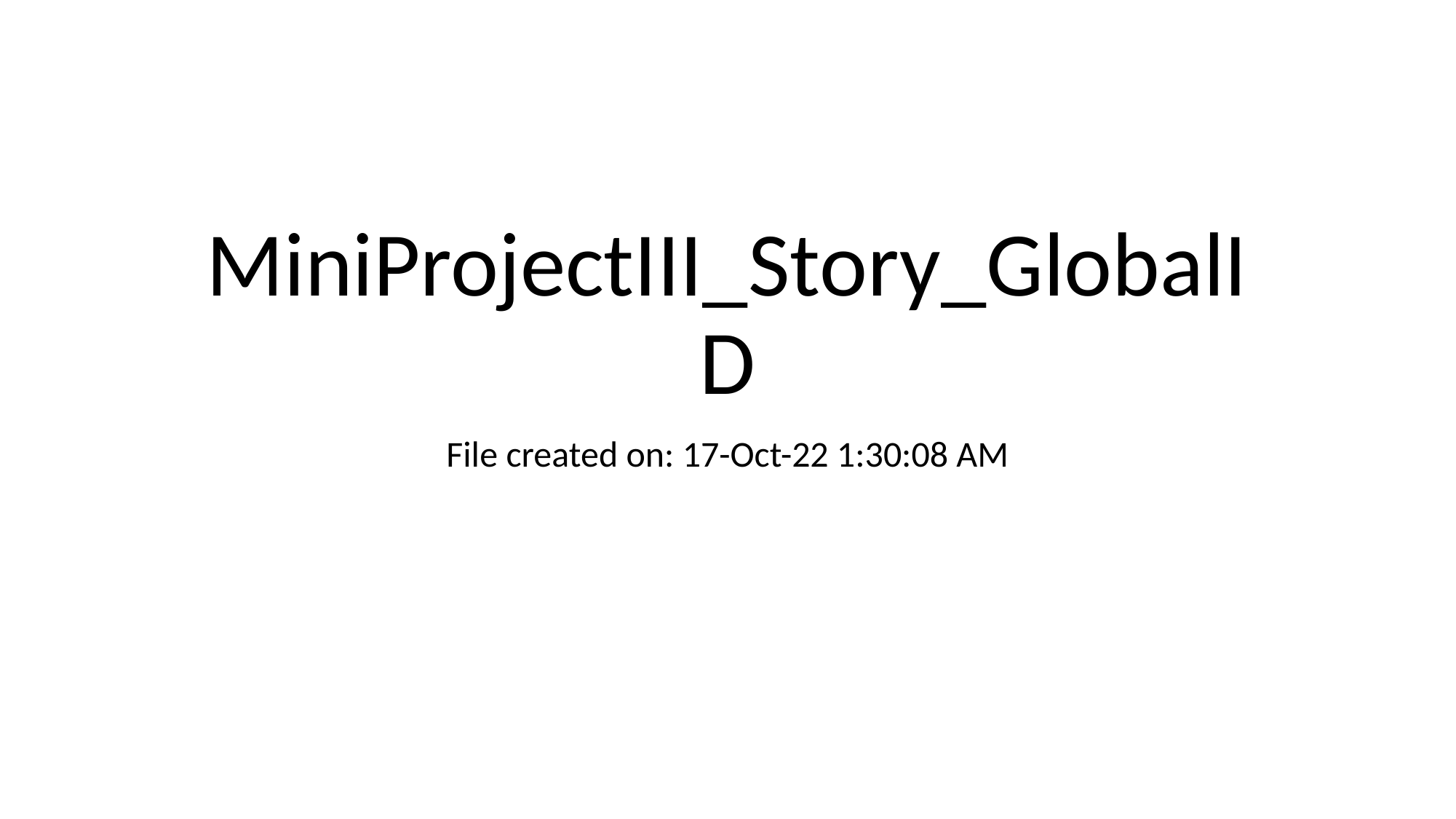

# MiniProjectIII_Story_GlobalID
File created on: 17-Oct-22 1:30:08 AM